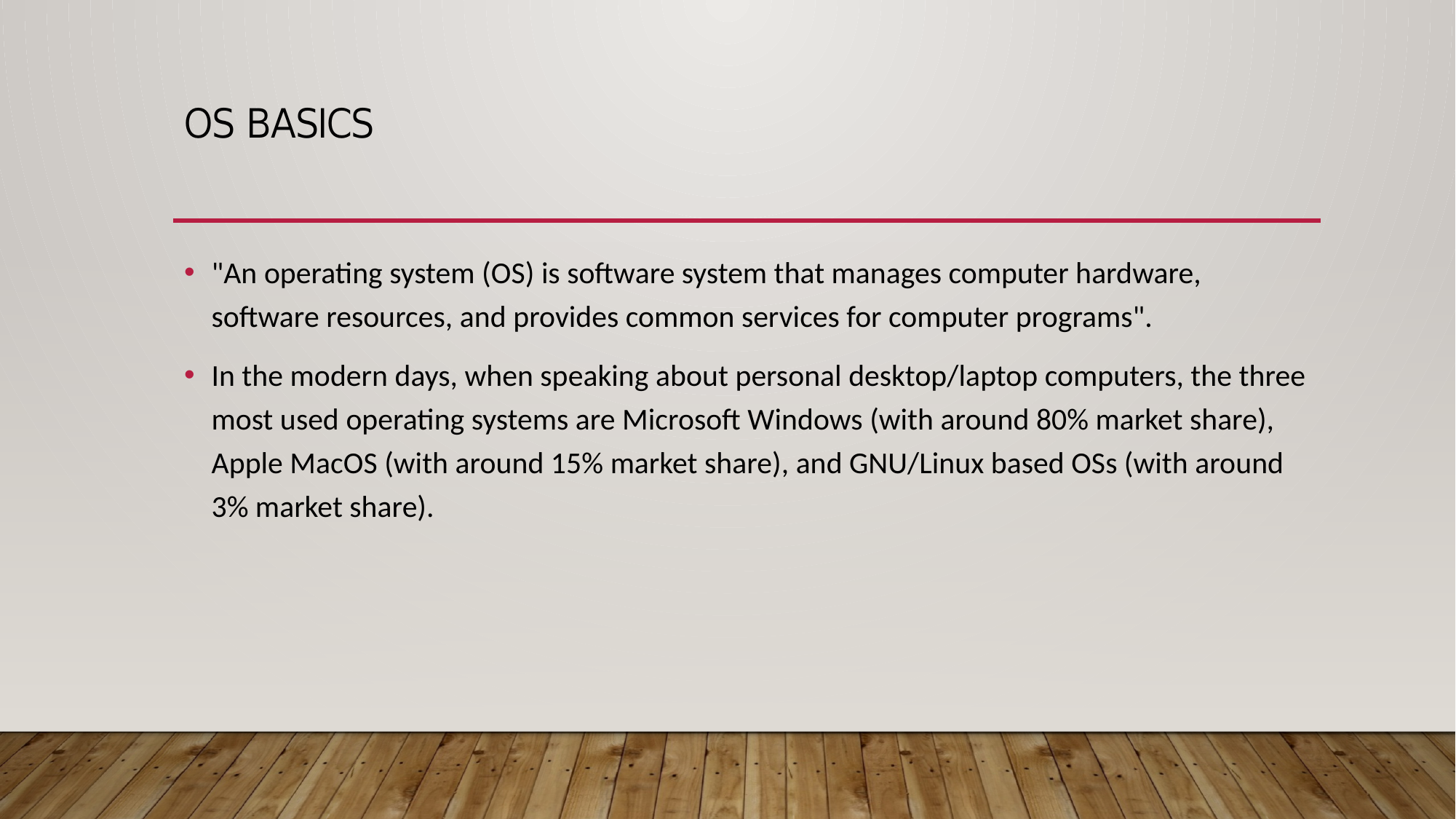

# OS basics
"An operating system (OS) is software system that manages computer hardware, software resources, and provides common services for computer programs".
In the modern days, when speaking about personal desktop/laptop computers, the three most used operating systems are Microsoft Windows (with around 80% market share), Apple MacOS (with around 15% market share), and GNU/Linux based OSs (with around 3% market share).